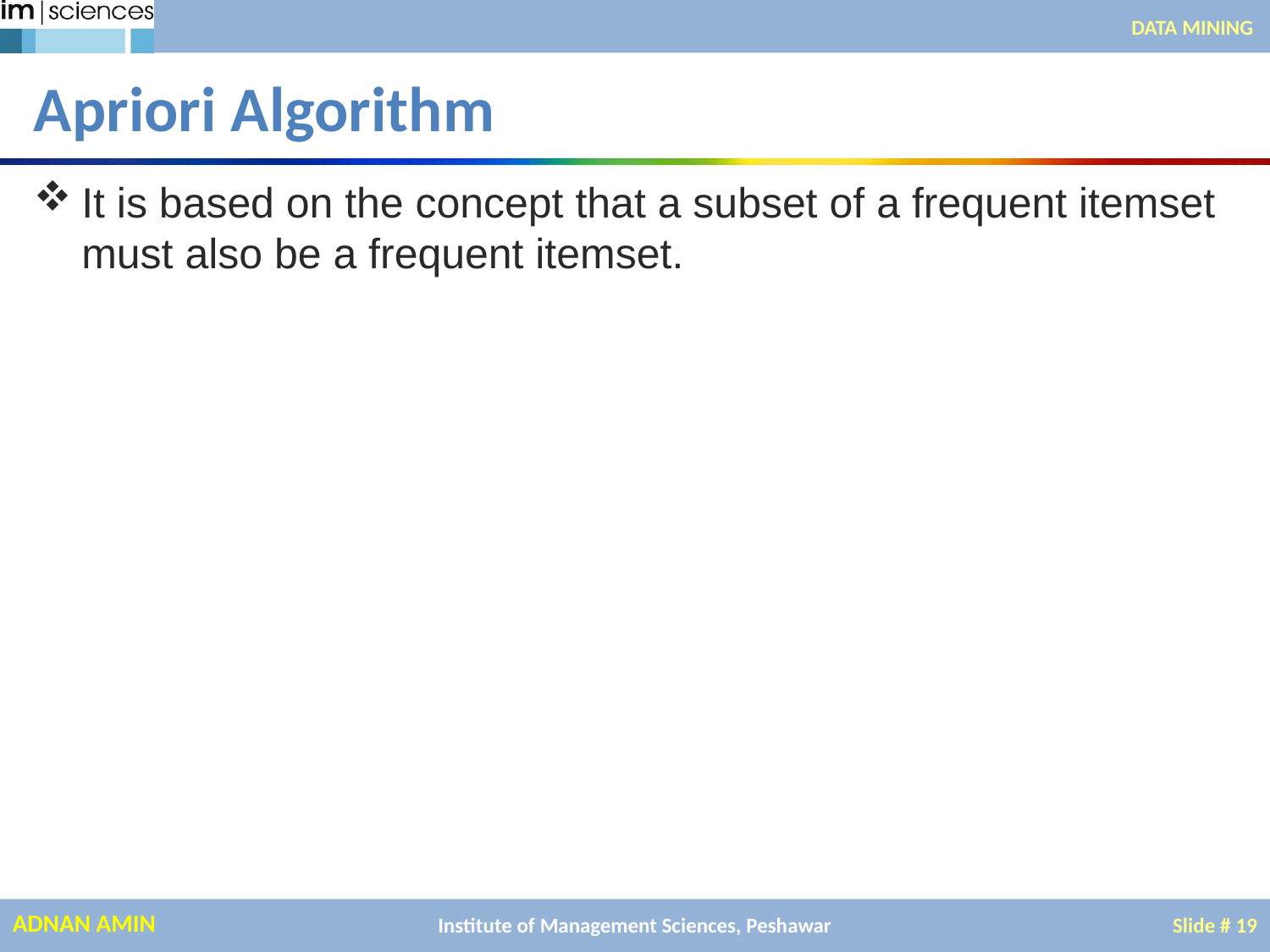

DATA MINING
# Apriori Algorithm
It is based on the concept that a subset of a frequent itemset must also be a frequent itemset.
Institute of Management Sciences, Peshawar
Slide # 19